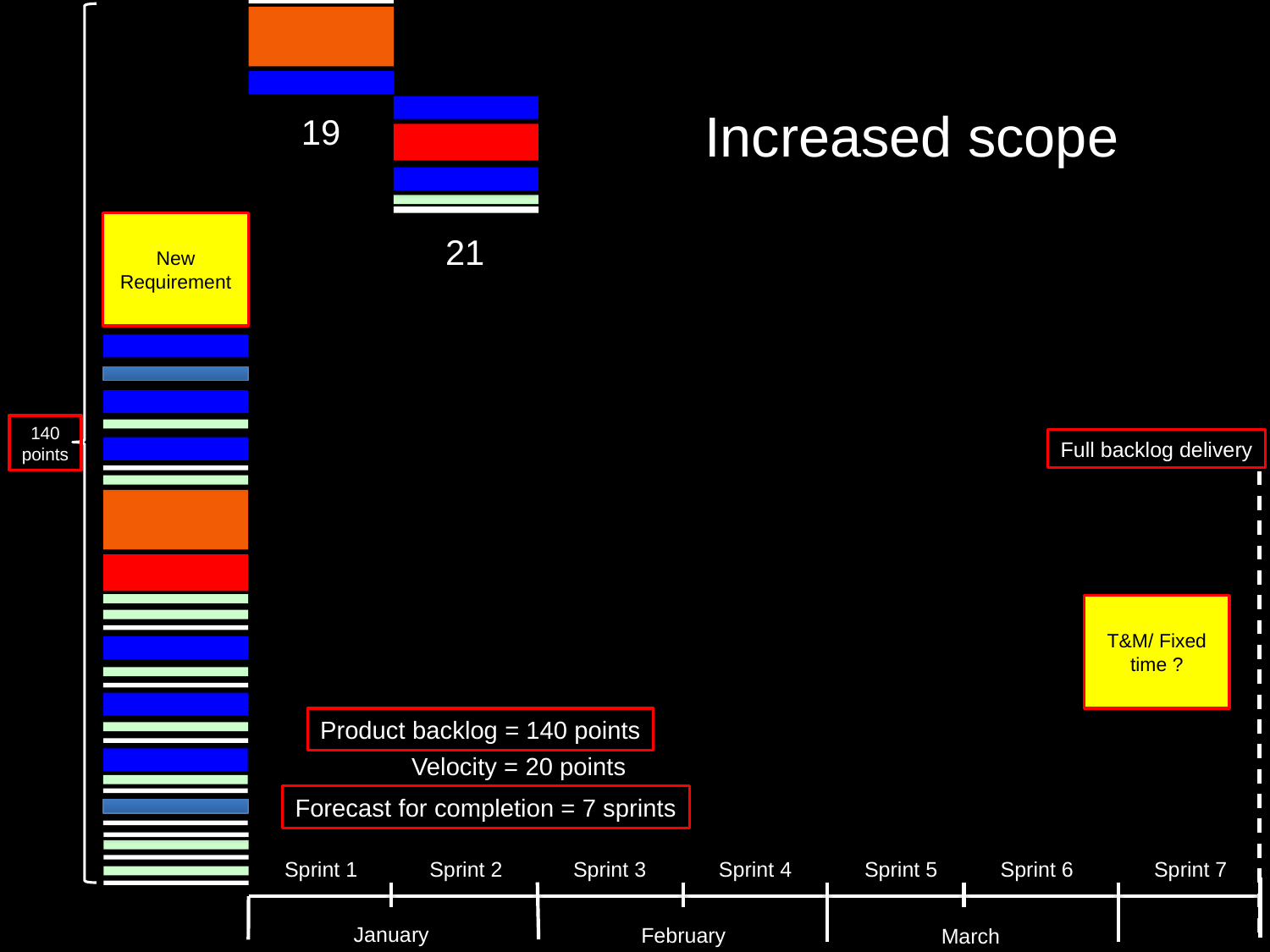

Increased scope

19
New Requirement
21

140
points
Full backlog delivery

T&M/ Fixed time ?

Product backlog = 140 points

Velocity = 20 points
Forecast for completion = 7 sprints

Sprint 7
Sprint 2
Sprint 3
Sprint 1
Sprint 4
Sprint 5
Sprint 6
January
February
March